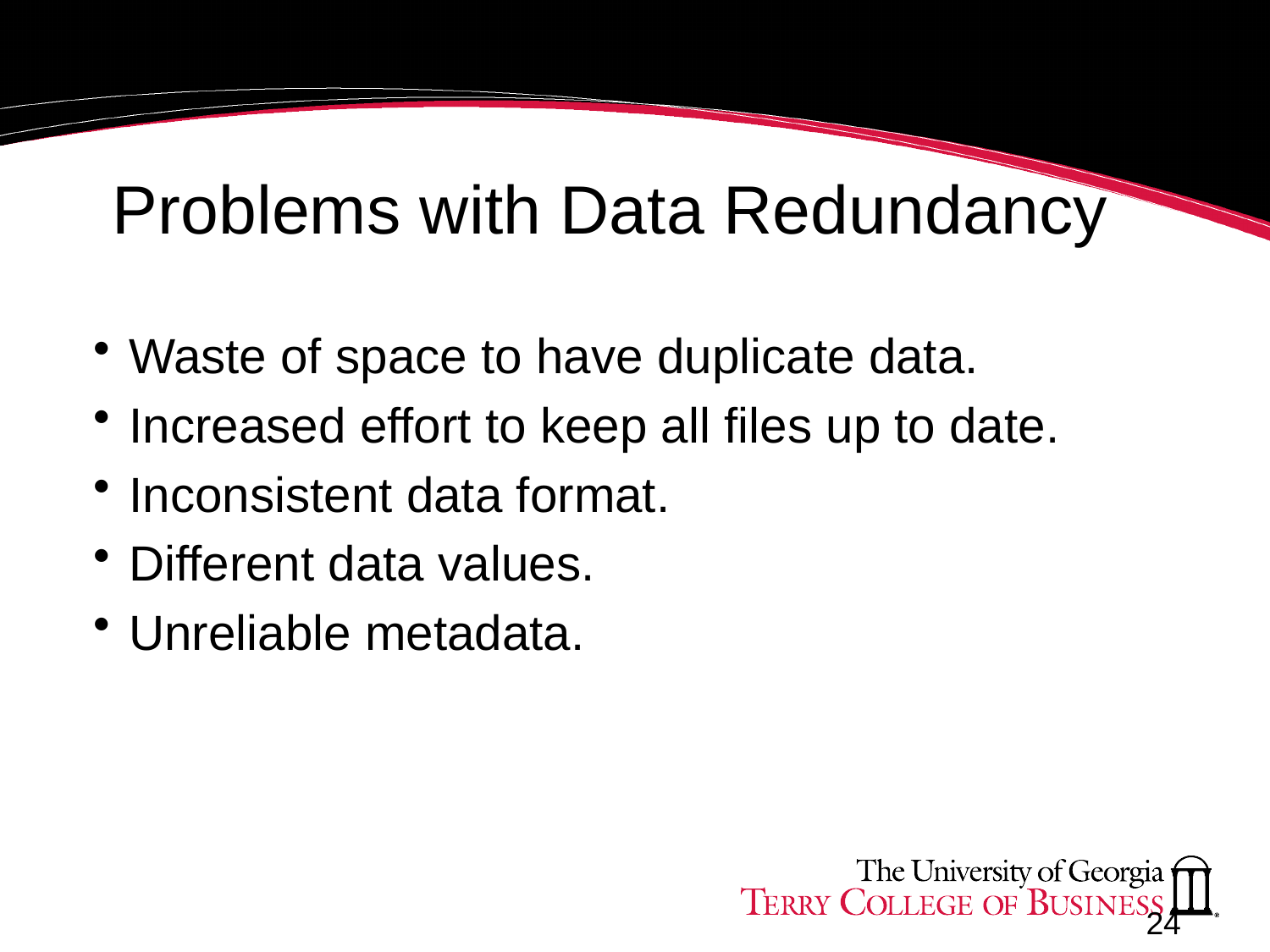

# Problems with Data Redundancy
Waste of space to have duplicate data.
Increased effort to keep all files up to date.
Inconsistent data format.
Different data values.
Unreliable metadata.
24